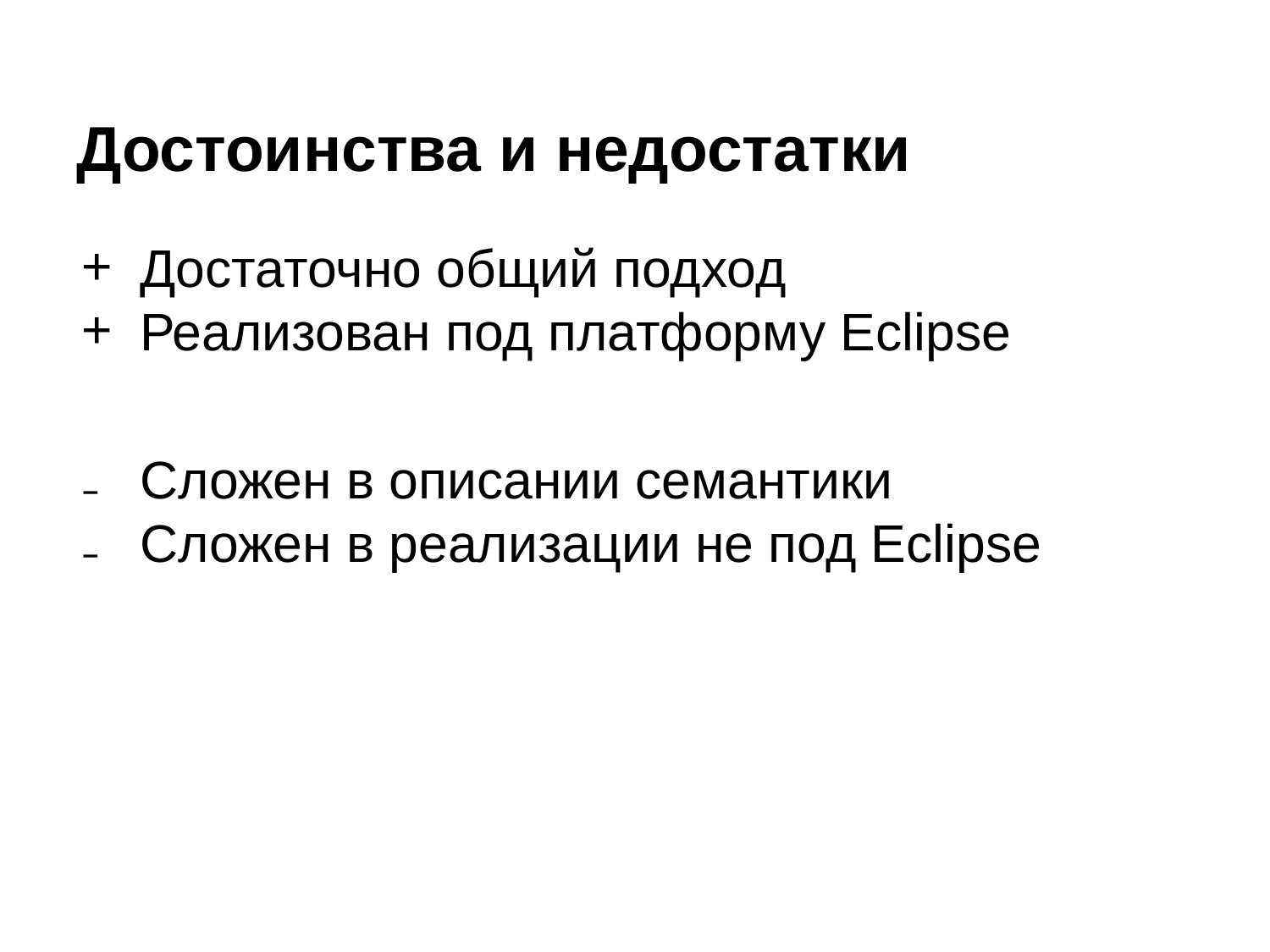

# Достоинства и недостатки
Достаточно общий подход
Реализован под платформу Eclipse

Сложен в описании семантики
Сложен в реализации не под Eclipse